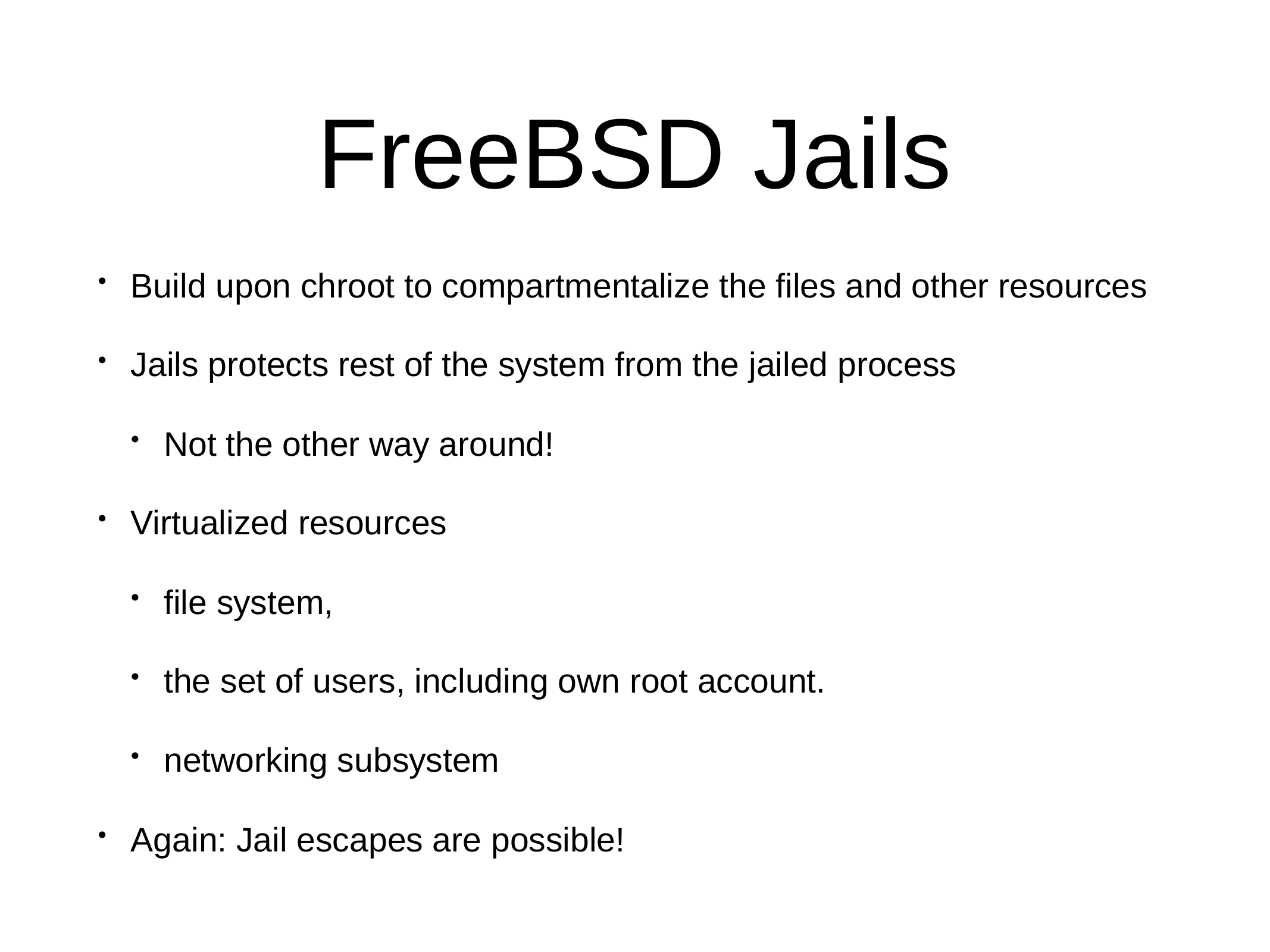

# FreeBSD Jails
Build upon chroot to compartmentalize the files and other resources
Jails protects rest of the system from the jailed process
Not the other way around!
Virtualized resources
file system,
the set of users, including own root account.
networking subsystem
Again: Jail escapes are possible!